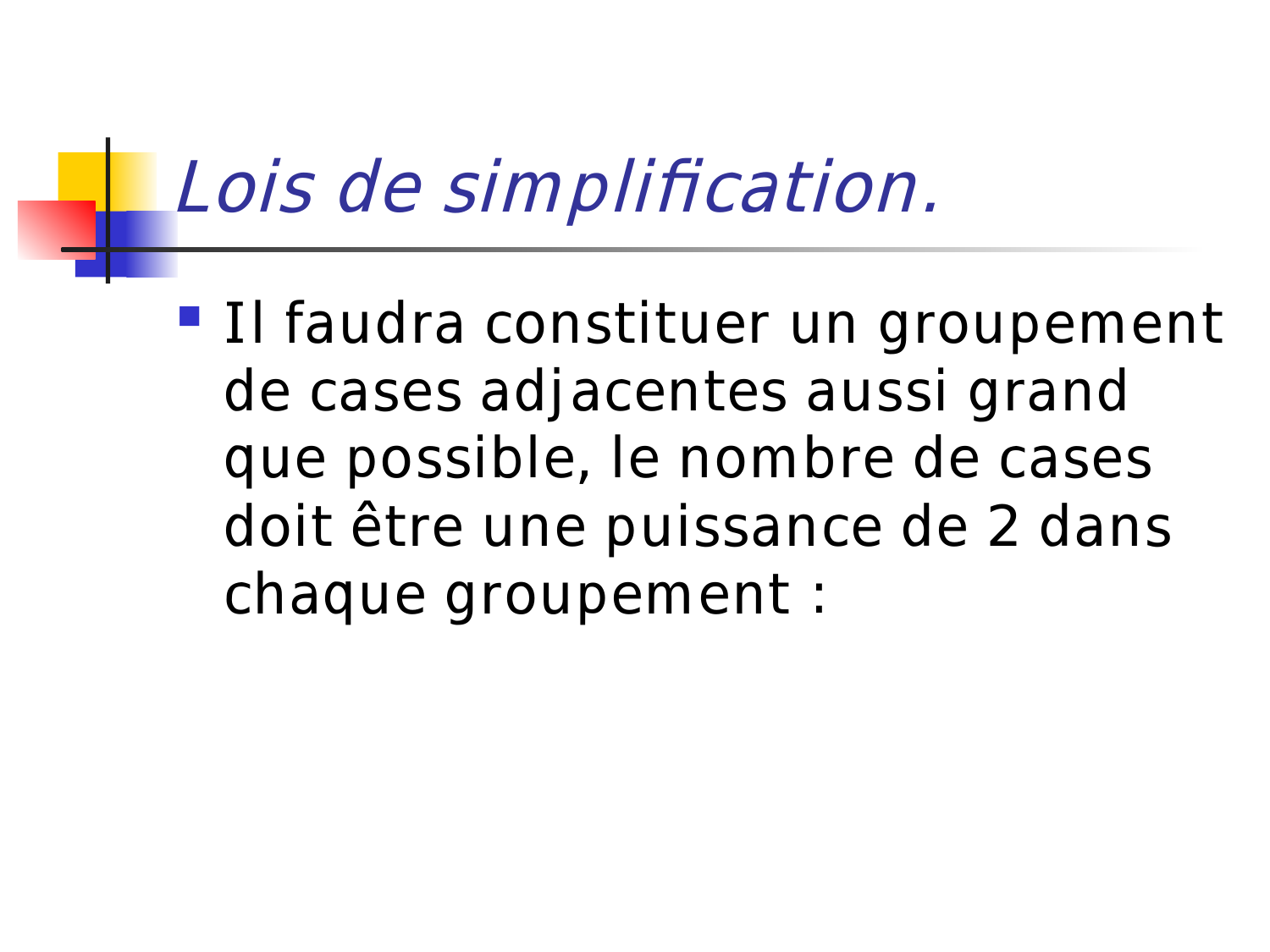

# Lois de simplification.
Il faudra constituer un groupement de cases adjacentes aussi grand que possible, le nombre de cases doit être une puissance de 2 dans chaque groupement :